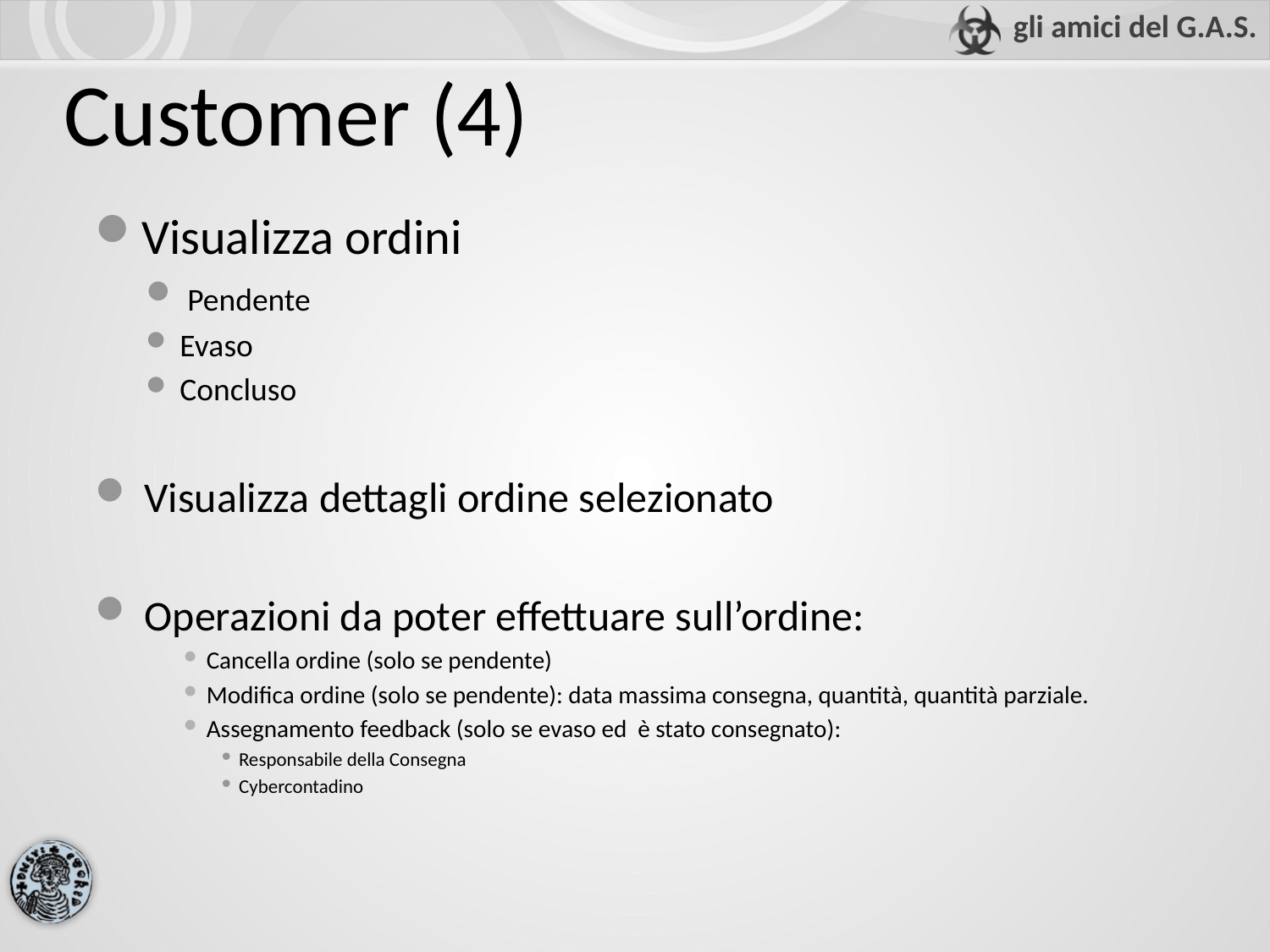

# Customer (4)

Visualizza ordini
 Pendente
 Evaso
 Concluso

 Visualizza dettagli ordine selezionato

 Operazioni da poter effettuare sull’ordine:
 Cancella ordine (solo se pendente)
 Modifica ordine (solo se pendente): data massima consegna, quantità, quantità parziale.
 Assegnamento feedback (solo se evaso ed  è stato consegnato):
 Responsabile della Consegna
 Cybercontadino